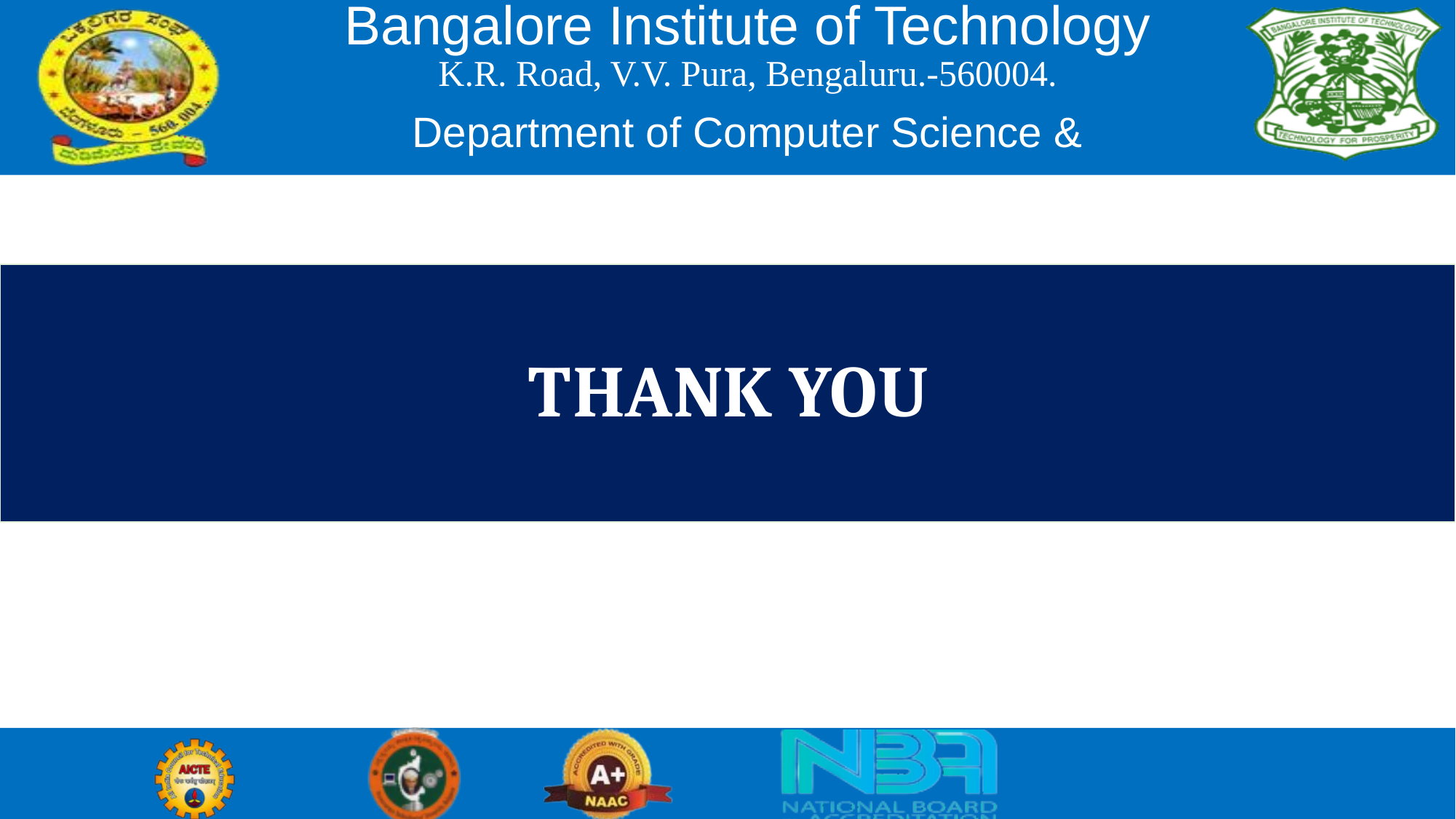

Bangalore Institute of Technology
K.R. Road, V.V. Pura, Bengaluru.-560004.
Department of Computer Science & Engineering

THANK YOU